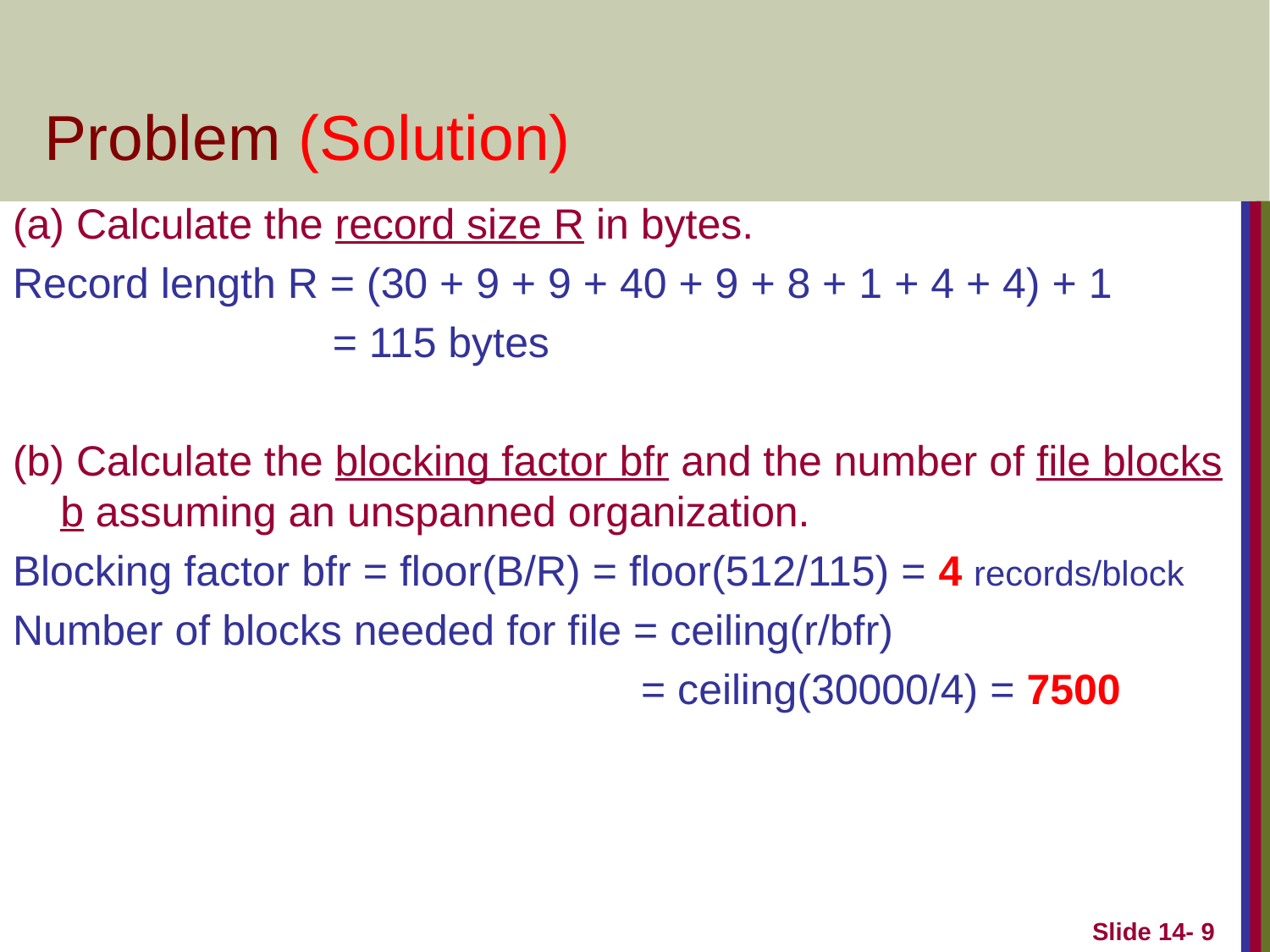

# Problem (Solution)
(a) Calculate the record size R in bytes.
Record length R = (30 + 9 + 9 + 40 + 9 + 8 + 1 + 4 + 4) + 1
                           = 115 bytes

(b) Calculate the blocking factor bfr and the number of file blocks b assuming an unspanned organization.
Blocking factor bfr = floor(B/R) = floor(512/115) = 4 records/block
Number of blocks needed for file = ceiling(r/bfr)
                                                     = ceiling(30000/4) = 7500
Slide 14- 9